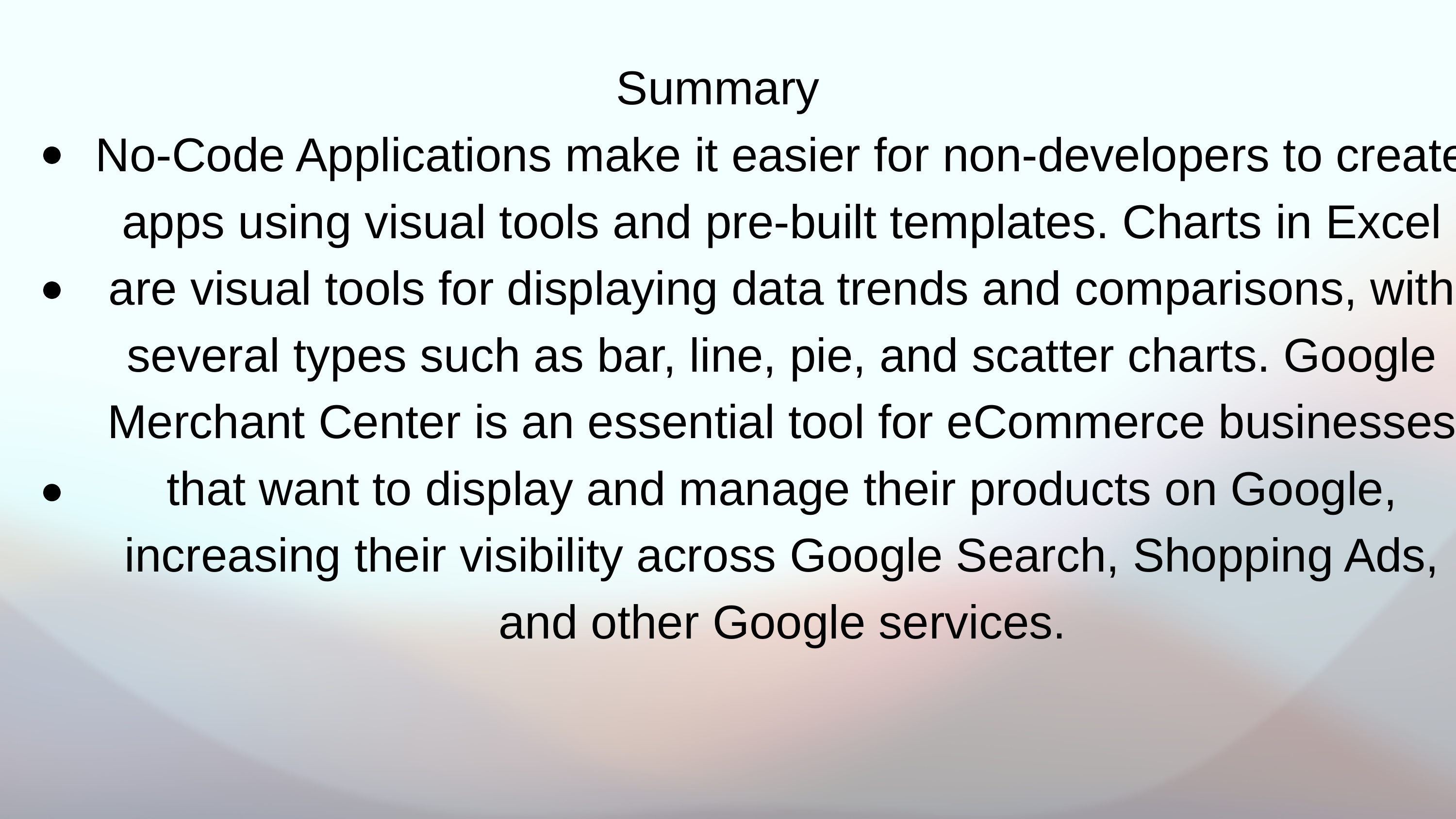

Summary
No-Code Applications make it easier for non-developers to create apps using visual tools and pre-built templates. Charts in Excel are visual tools for displaying data trends and comparisons, with several types such as bar, line, pie, and scatter charts. Google Merchant Center is an essential tool for eCommerce businesses that want to display and manage their products on Google, increasing their visibility across Google Search, Shopping Ads, and other Google services.